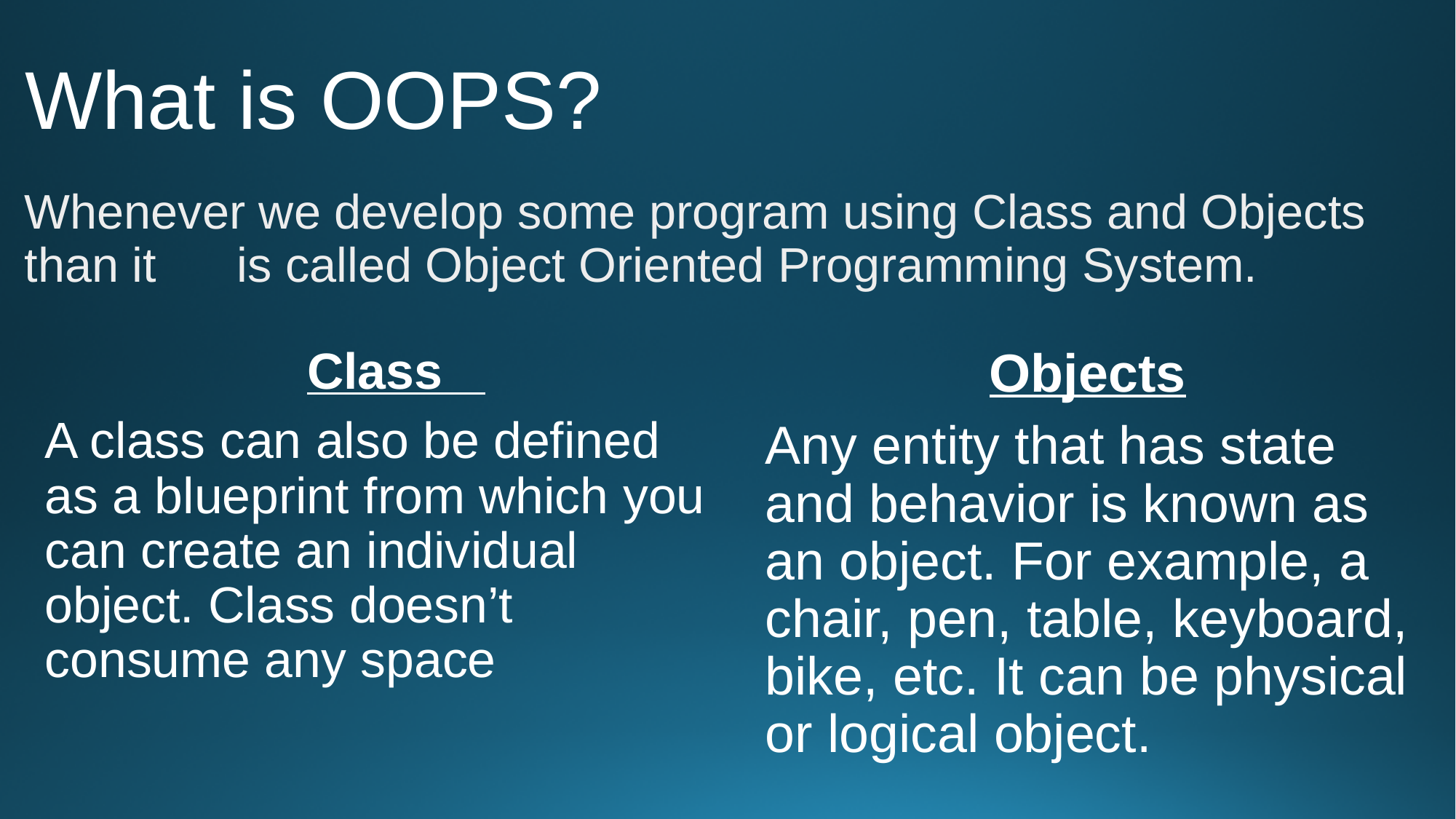

# What is OOPS?
Whenever we develop some program using Class and Objects than it      is called Object Oriented Programming System.

Objects
Any entity that has state and behavior is known as an object. For example, a chair, pen, table, keyboard, bike, etc. It can be physical or logical object.
  Class
A class can also be defined as a blueprint from which you can create an individual object. Class doesn’t consume any space